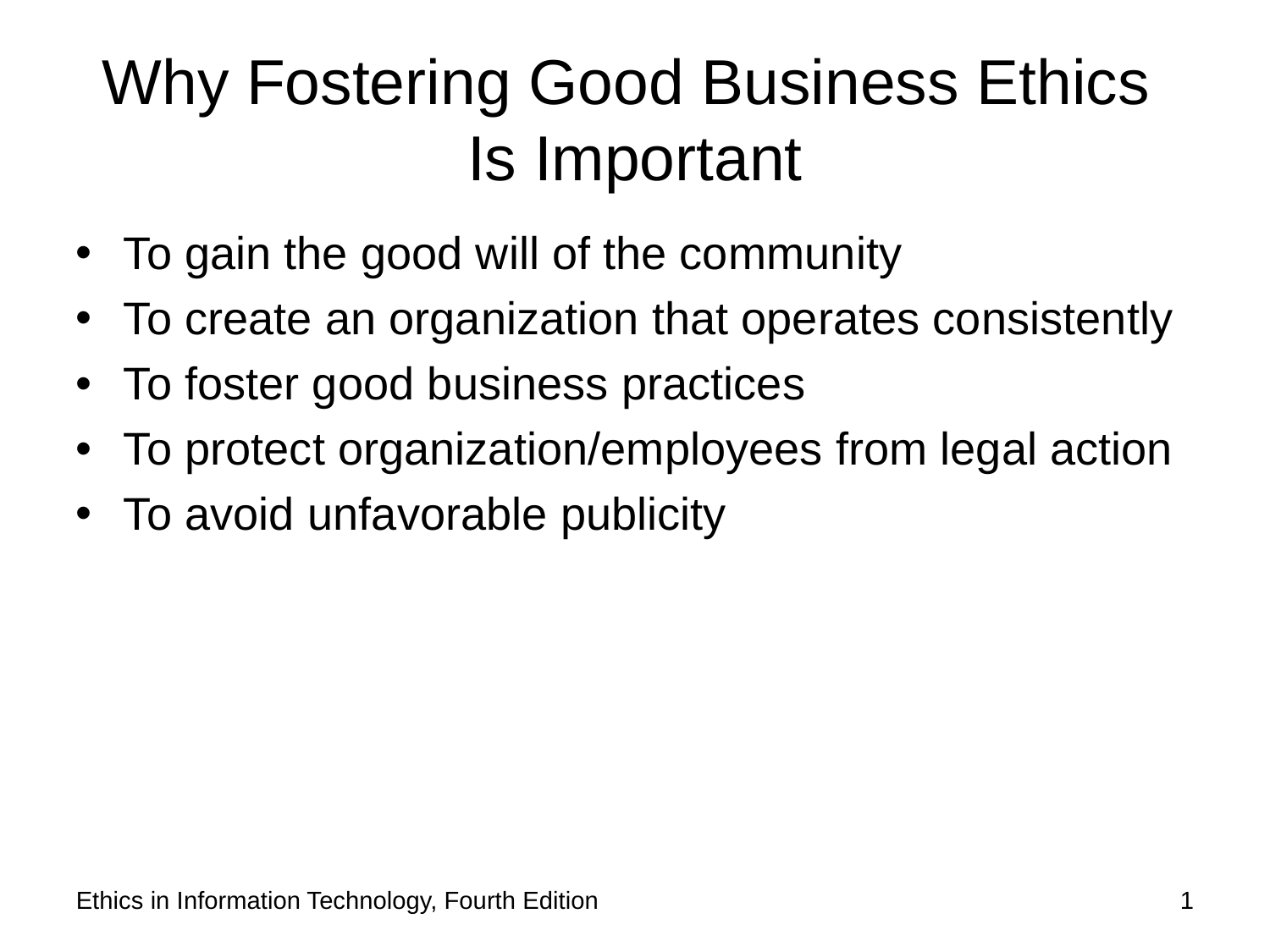

# Why Fostering Good Business Ethics Is Important
To gain the good will of the community
To create an organization that operates consistently
To foster good business practices
To protect organization/employees from legal action
To avoid unfavorable publicity
Ethics in Information Technology, Fourth Edition
1